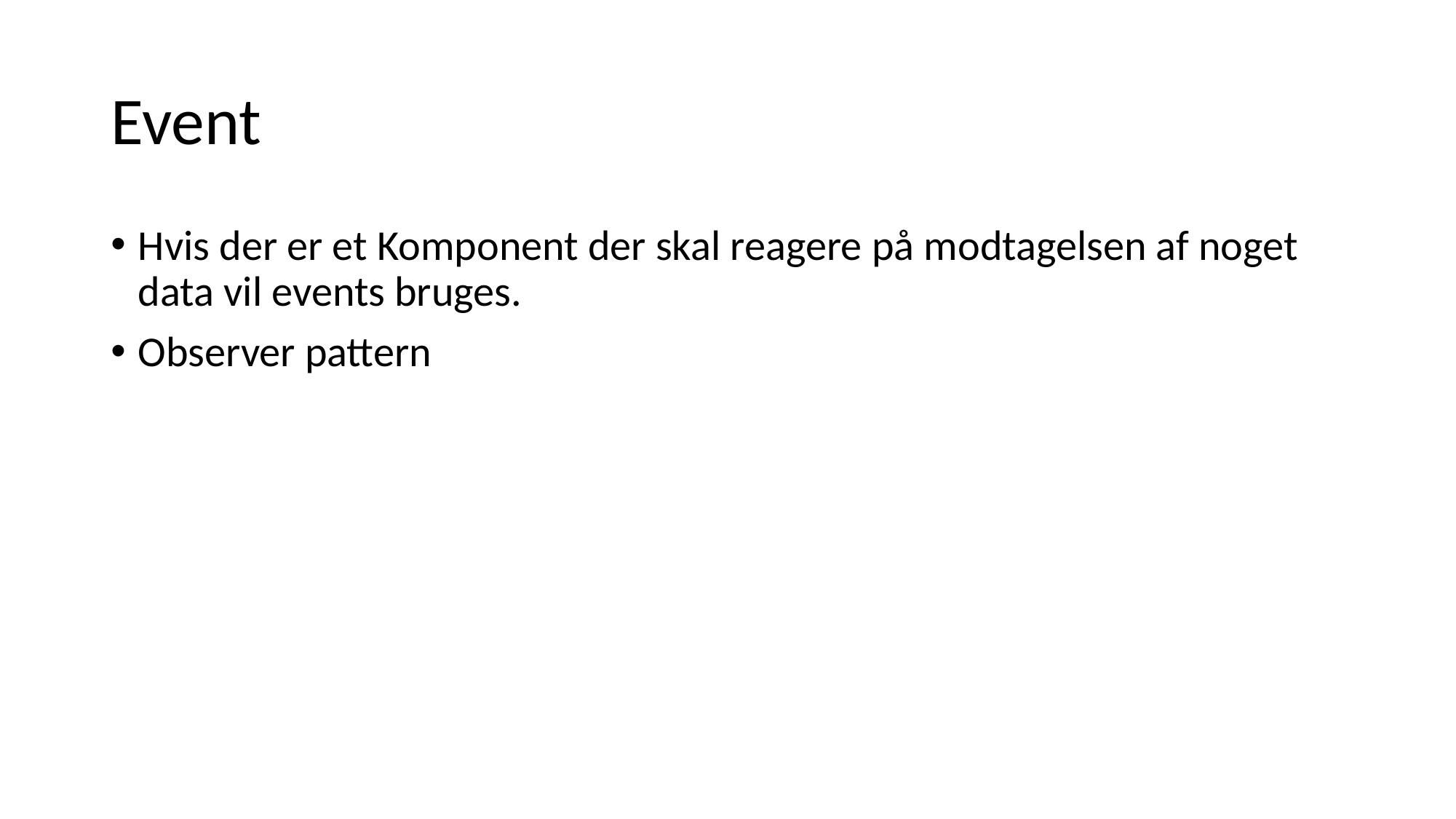

# Event
Hvis der er et Komponent der skal reagere på modtagelsen af noget data vil events bruges.
Observer pattern